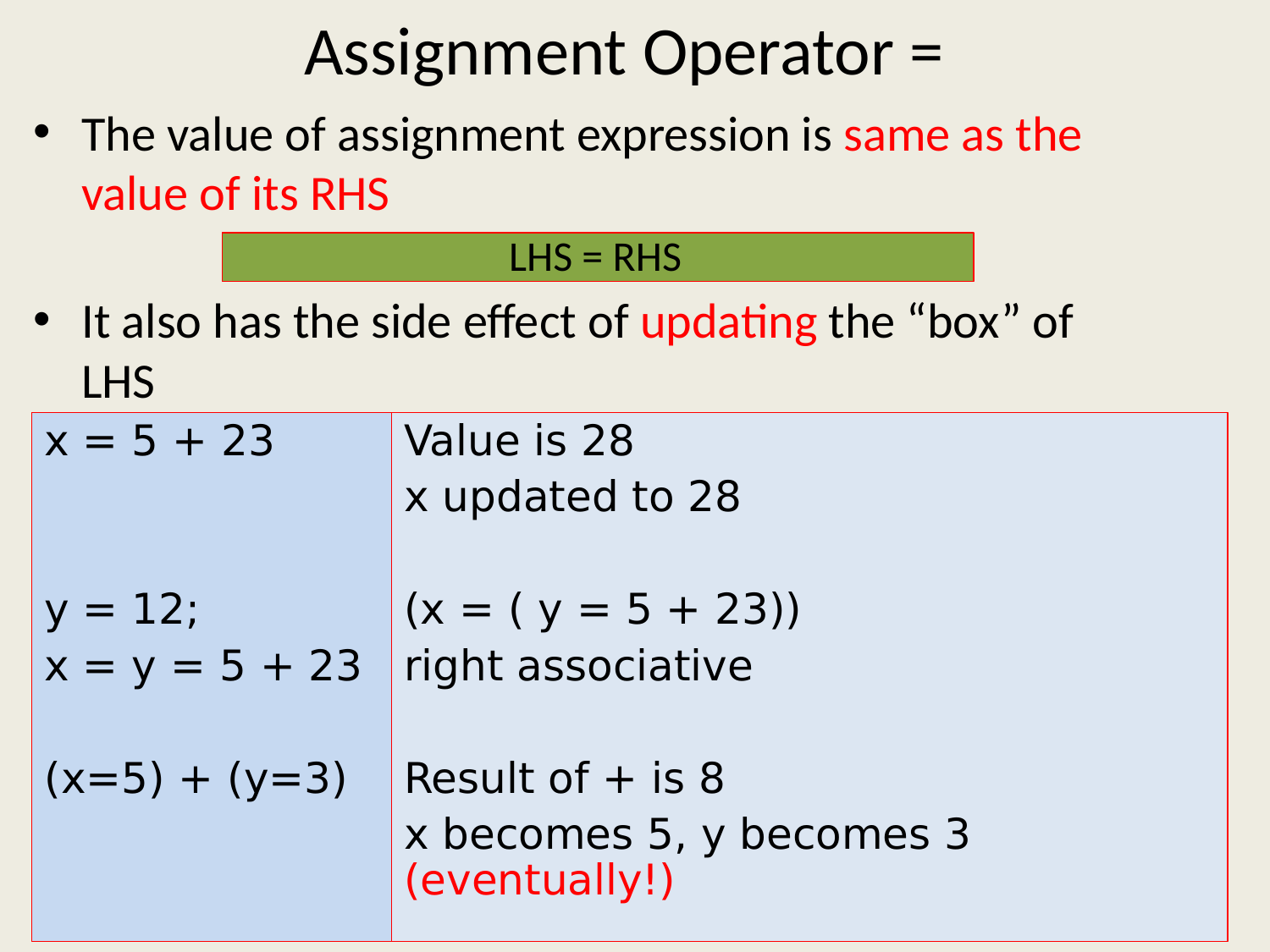

# Assignment Operator =
The value of assignment expression is same as the value of its RHS
LHS = RHS
It also has the side effect of updating the “box” of LHS

x = 5 + 23

y = 12;
x = y = 5 + 23

(x=5) + (y=3)
Value is 28
x updated to 28

(x = ( y = 5 + 23))
right associative

Result of + is 8
x becomes 5, y becomes 3 (eventually!)
Jan-17
55
Esc101, Programming